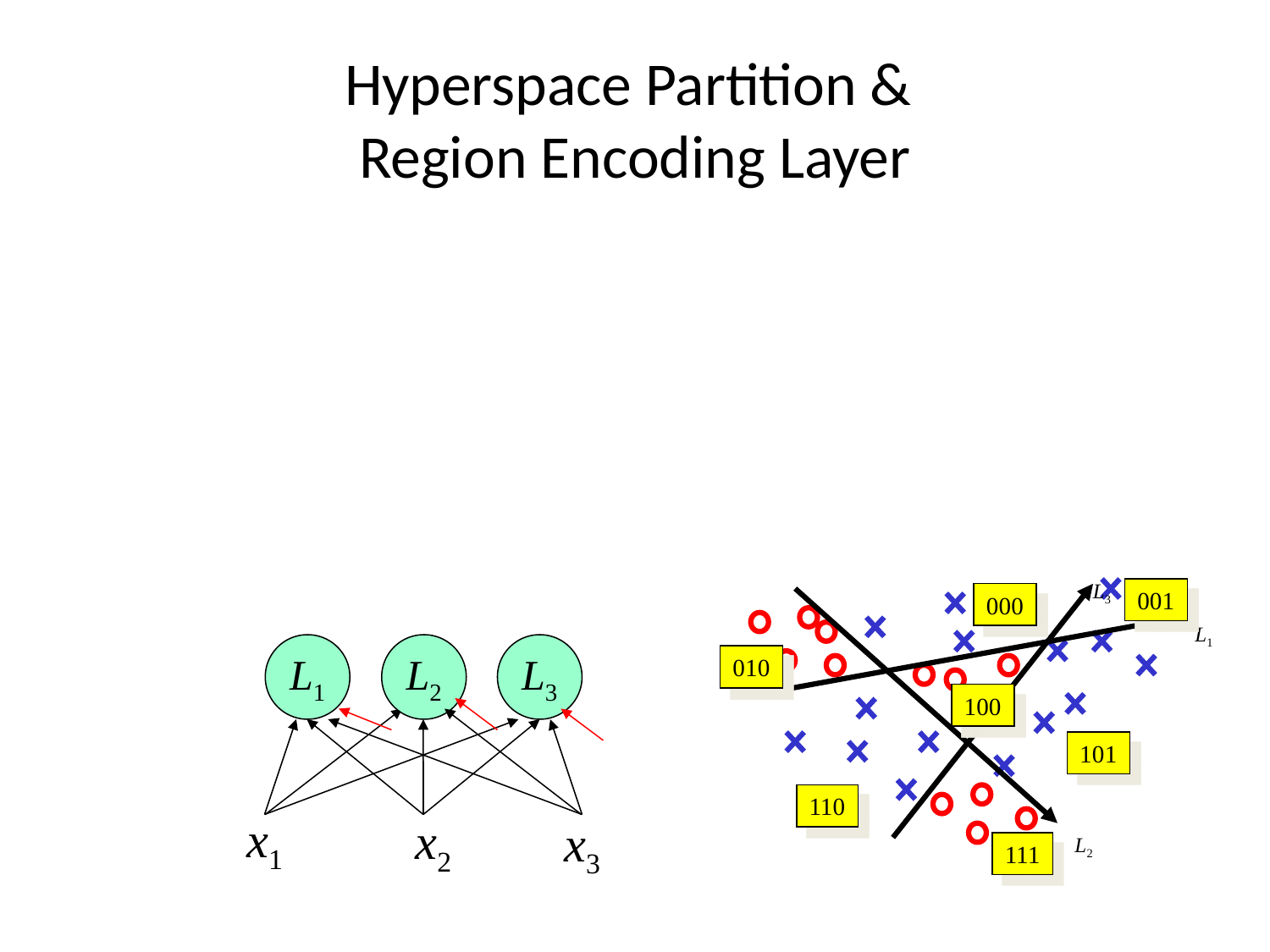

# Hyperspace Partition & Region Encoding Layer
L3

001

000

L2

L1

010

100

101

110

111
L1
L2
L3

x1
x2
x3